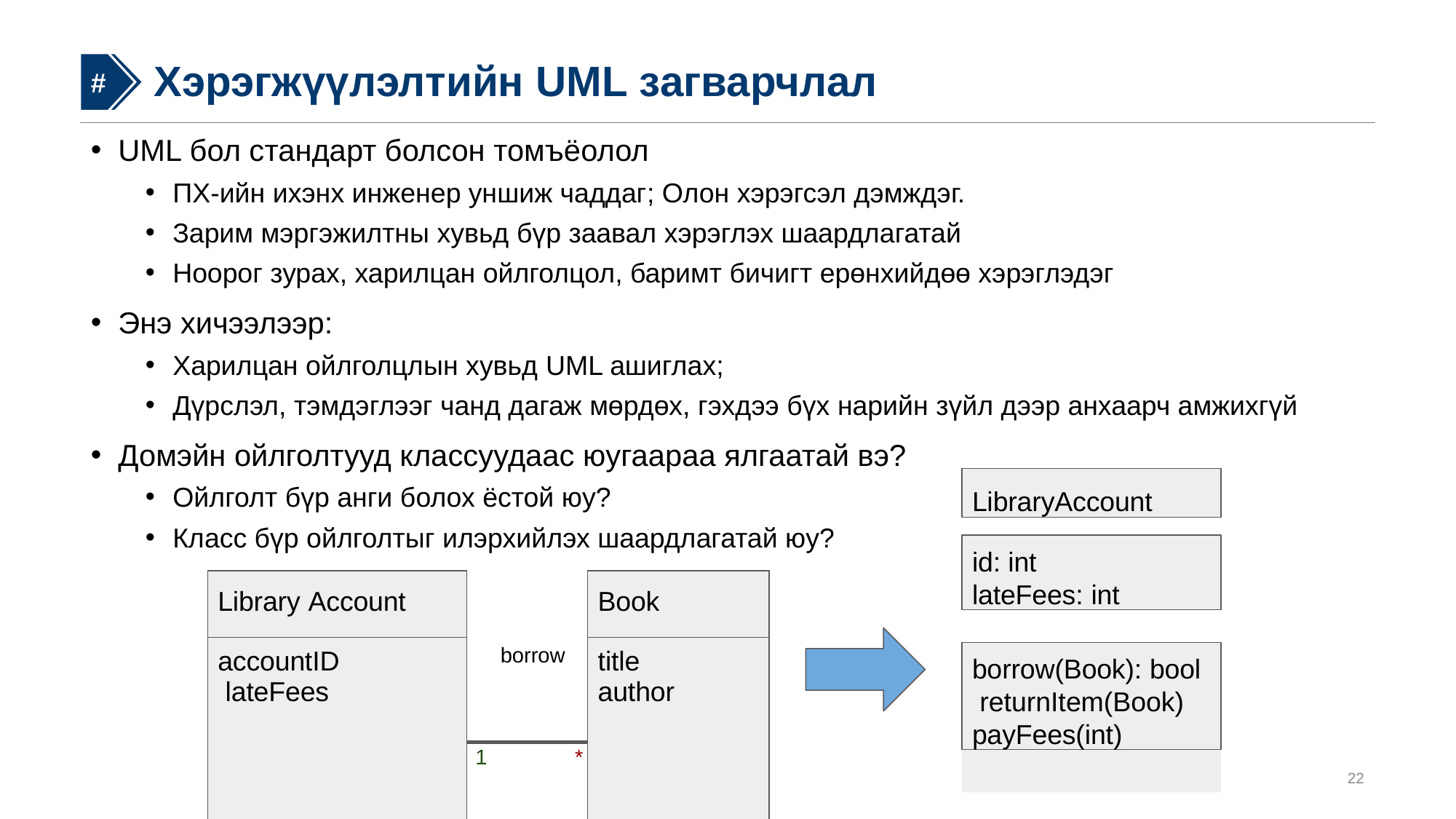

#
#
Хэрэгжүүлэлтийн UML загварчлал
UML бол стандарт болсон томъёолол
ПХ-ийн ихэнх инженер уншиж чаддаг; Олон хэрэгсэл дэмждэг.
Зарим мэргэжилтны хувьд бүр заавал хэрэглэх шаардлагатай
Ноорог зурах, харилцан ойлголцол, баримт бичигт ерөнхийдөө хэрэглэдэг
Энэ хичээлээр:
Харилцан ойлголцлын хувьд UML ашиглах;
Дүрслэл, тэмдэглээг чанд дагаж мөрдөх, гэхдээ бүх нарийн зүйл дээр анхаарч амжихгүй
Домэйн ойлголтууд классуудаас юугаараа ялгаатай вэ?
Ойлголт бүр анги болох ёстой юу?
Класс бүр ойлголтыг илэрхийлэх шаардлагатай юу?
LibraryAccount
id: int  lateFees: int
| Library Account | borrow | Book |
| --- | --- | --- |
| accountID lateFees |  | title author |
|  | 1 \* |  |

borrow(Book): bool  returnItem(Book)  payFees(int)
22